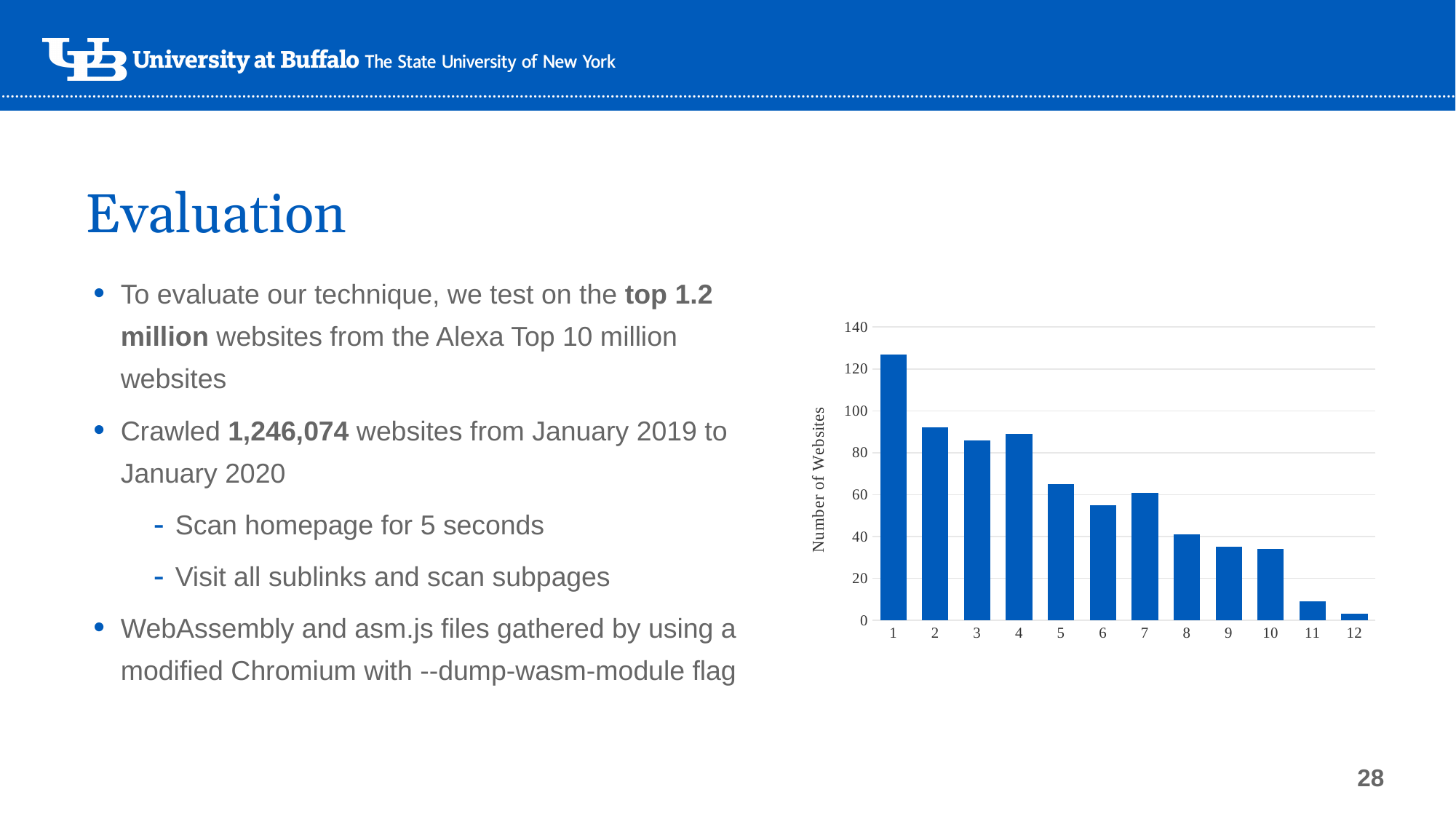

# Evaluation
To evaluate our technique, we test on the top 1.2 million websites from the Alexa Top 10 million websites
Crawled 1,246,074 websites from January 2019 to January 2020
Scan homepage for 5 seconds
Visit all sublinks and scan subpages
WebAssembly and asm.js files gathered by using a modified Chromium with --dump-wasm-module flag

### Chart

| Category |  |
|---|---|
28